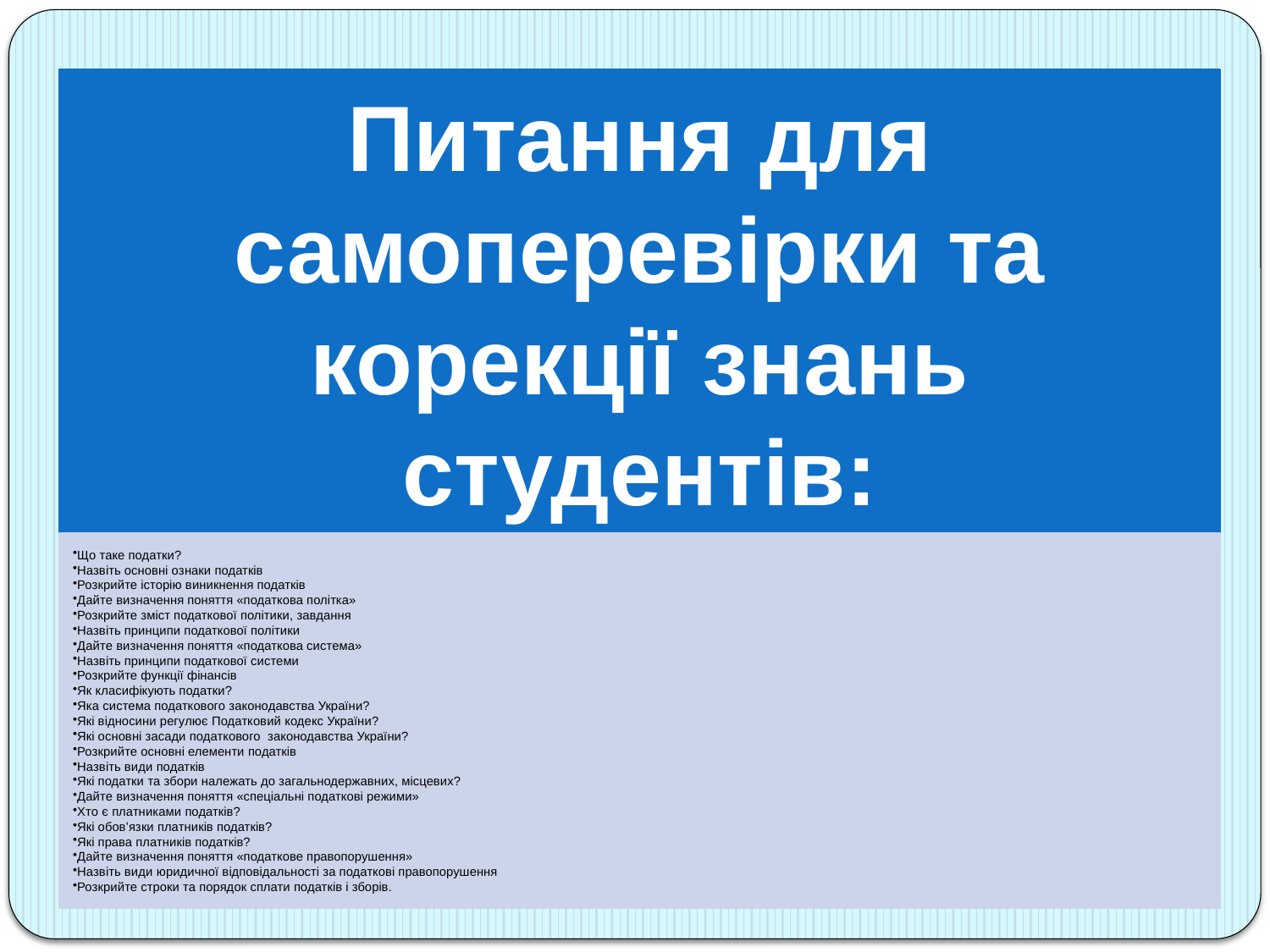

Питання для самоперевірки та корекції знань студентів:
Що таке податки?
Назвіть основні ознаки податків
Розкрийте історію виникнення податків
Дайте визначення поняття «податкова політка»
Розкрийте зміст податкової політики, завдання
Назвіть принципи податкової політики
Дайте визначення поняття «податкова система»
Назвіть принципи податкової системи
Розкрийте функції фінансів
Як класифікують податки?
Яка система податкового законодавства України?
Які відносини регулює Податковий кодекс України?
Які основні засади податкового  законодавства України?
Розкрийте основні елементи податків
Назвіть види податків
Які податки та збори належать до загальнодержавних, місцевих?
Дайте визначення поняття «спеціальні податкові режими»
Хто є платниками податків?
Які обов’язки платників податків?
Які права платників податків?
Дайте визначення поняття «податкове правопорушення»
Назвіть види юридичної відповідальності за податкові правопорушення
Розкрийте строки та порядок сплати податків і зборів.